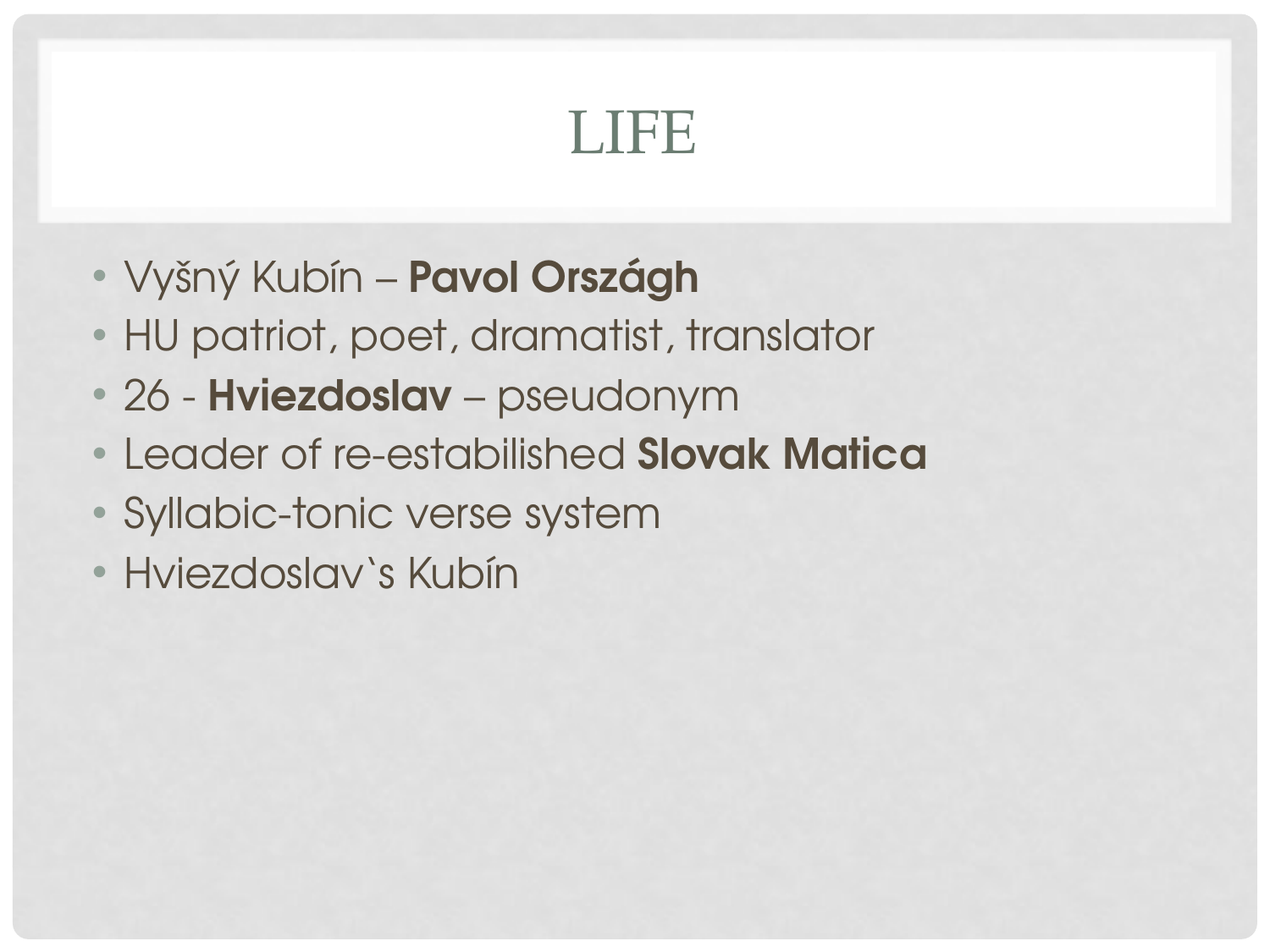

# Life
Vyšný Kubín – Pavol Országh
HU patriot, poet, dramatist, translator
26 - Hviezdoslav – pseudonym
Leader of re-estabilished Slovak Matica
Syllabic-tonic verse system
Hviezdoslav‘s Kubín